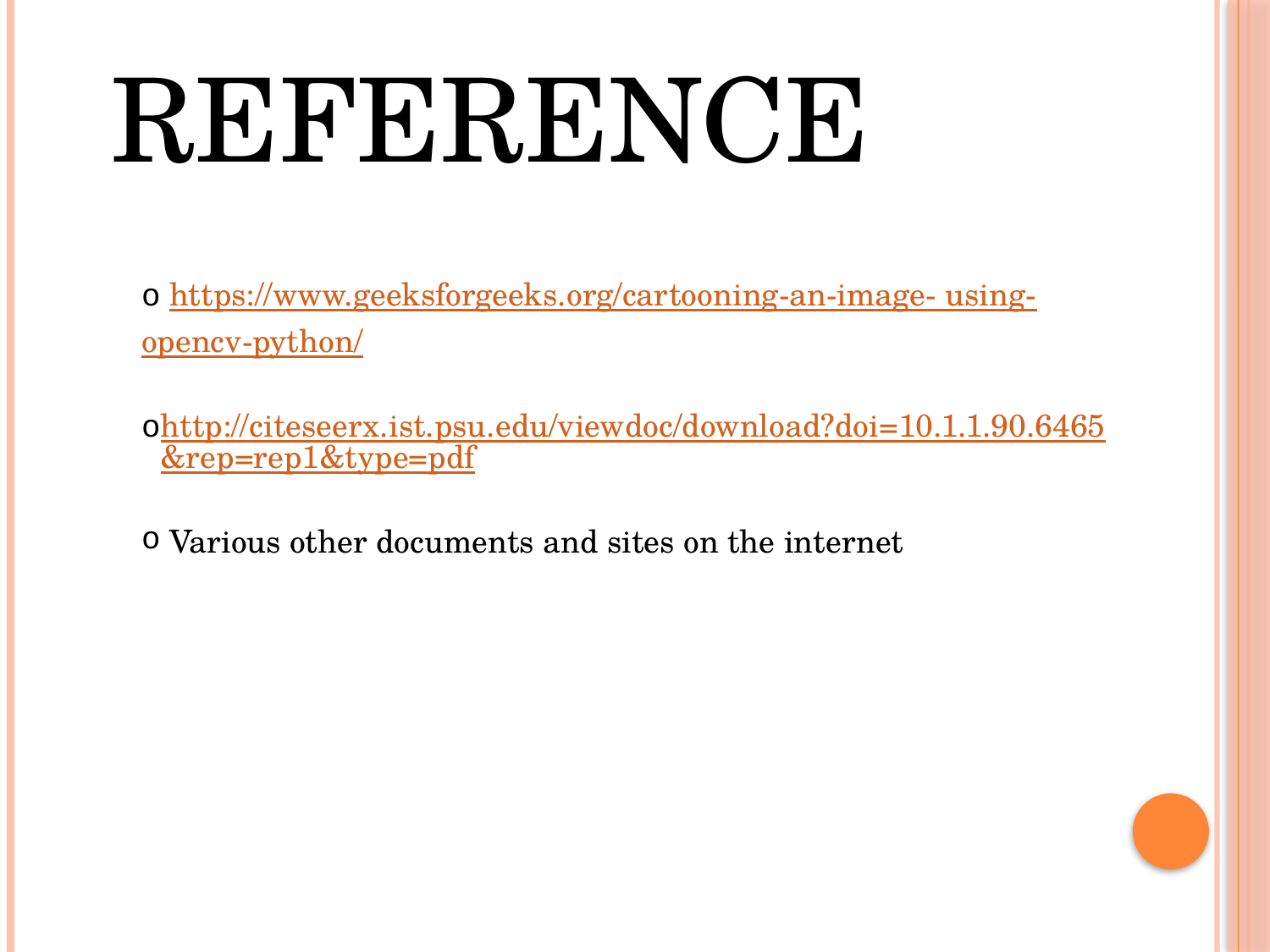

REFERENCE
 https://www.geeksforgeeks.org/cartooning-an-image- using-opencv-python/

http://citeseerx.ist.psu.edu/viewdoc/download?doi=10.1.1.90.6465&rep=rep1&type=pdf

 Various other documents and sites on the internet